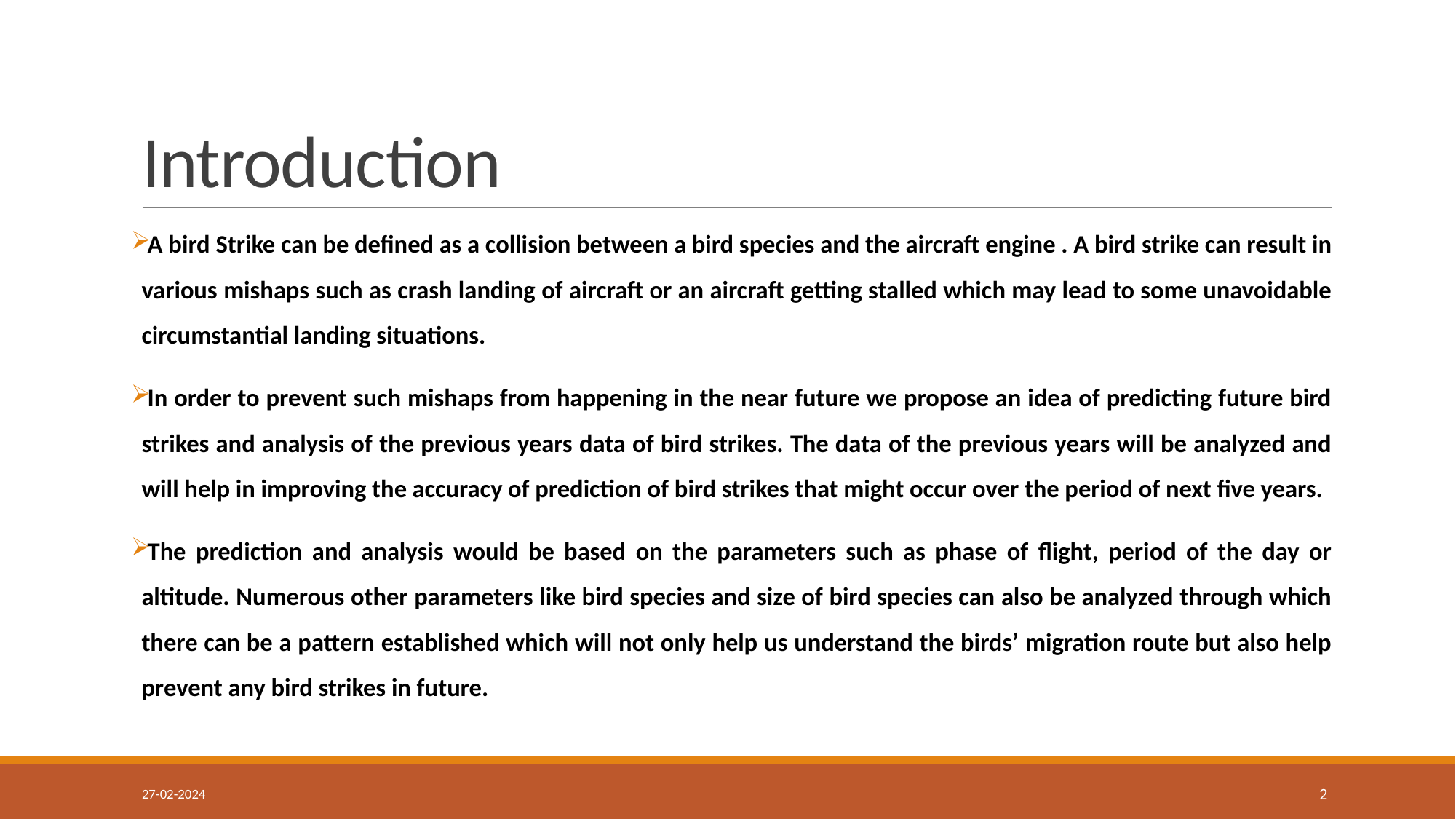

# Introduction
A bird Strike can be defined as a collision between a bird species and the aircraft engine . A bird strike can result in various mishaps such as crash landing of aircraft or an aircraft getting stalled which may lead to some unavoidable circumstantial landing situations.
In order to prevent such mishaps from happening in the near future we propose an idea of predicting future bird strikes and analysis of the previous years data of bird strikes. The data of the previous years will be analyzed and will help in improving the accuracy of prediction of bird strikes that might occur over the period of next five years.
The prediction and analysis would be based on the parameters such as phase of flight, period of the day or altitude. Numerous other parameters like bird species and size of bird species can also be analyzed through which there can be a pattern established which will not only help us understand the birds’ migration route but also help prevent any bird strikes in future.

27-02-2024
2